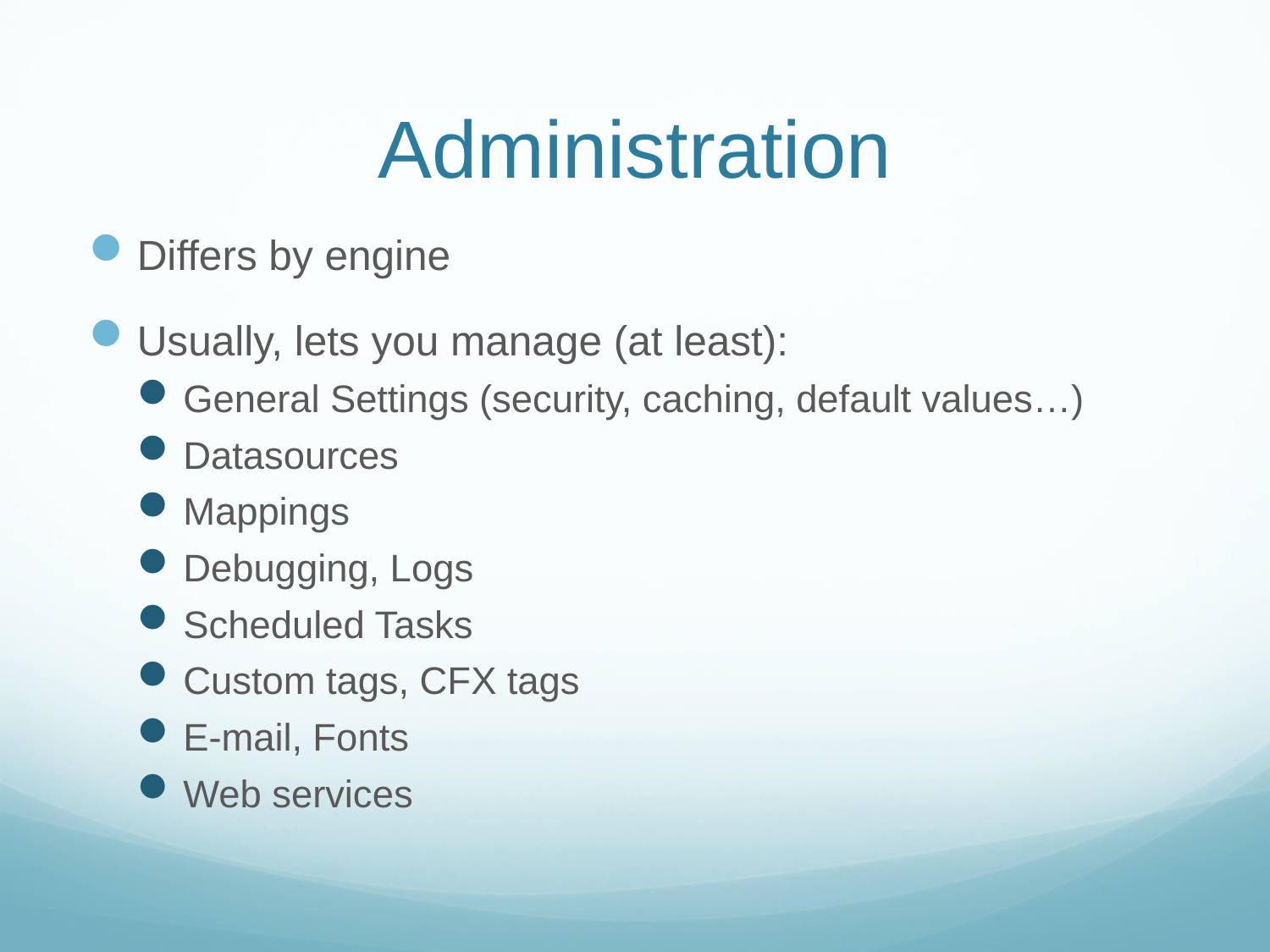

# Administration
Differs by engine
Usually, lets you manage (at least):
General Settings (security, caching, default values…)
Datasources
Mappings
Debugging, Logs
Scheduled Tasks
Custom tags, CFX tags
E-mail, Fonts
Web services